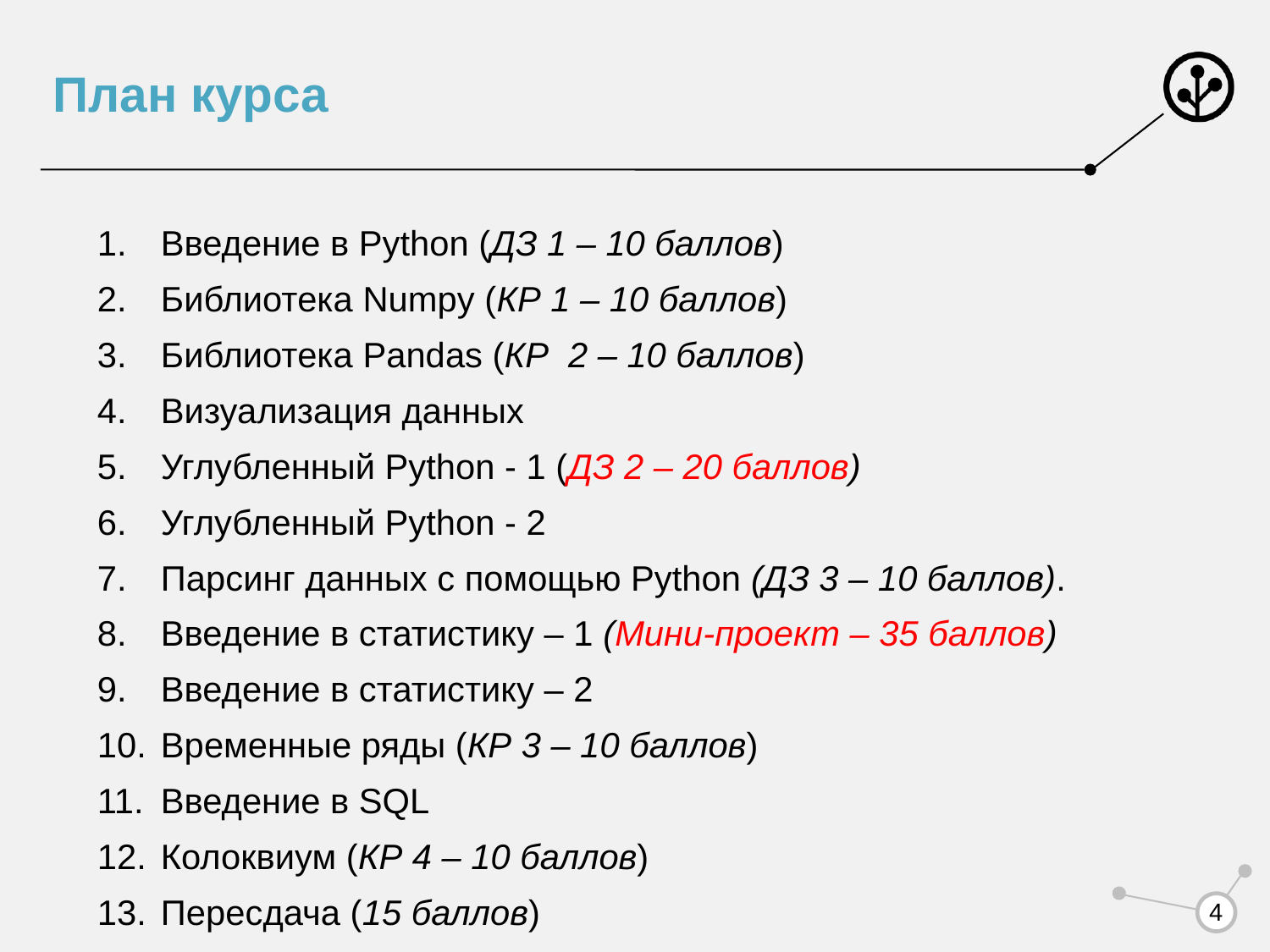

# План курса
Введение в Python (ДЗ 1 – 10 баллов)
Библиотека Numpy (КР 1 – 10 баллов)
Библиотека Pandas (КР  2 – 10 баллов)
Визуализация данных
Углубленный Python - 1 (ДЗ 2 – 20 баллов)
Углубленный Python - 2
Парсинг данных с помощью Python (ДЗ 3 – 10 баллов).
Введение в статистику – 1 (Мини-проект – 35 баллов)
Введение в статистику – 2
Временные ряды (КР 3 – 10 баллов)
Введение в SQL
Колоквиум (КР 4 – 10 баллов)
Пересдача (15 баллов)
4